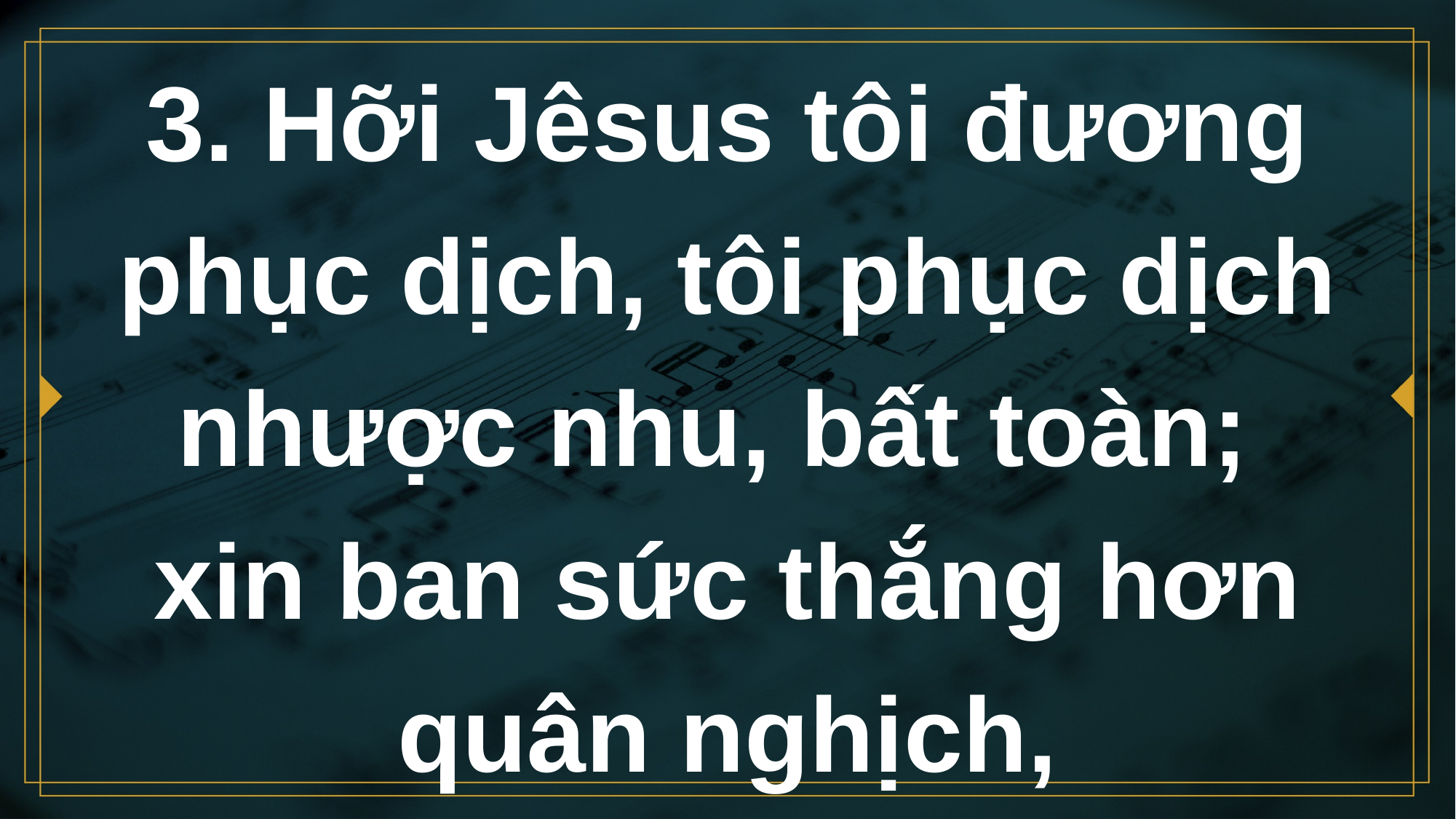

# 3. Hỡi Jêsus tôi đương phục dịch, tôi phục dịch nhược nhu, bất toàn; xin ban sức thắng hơn quân nghịch,